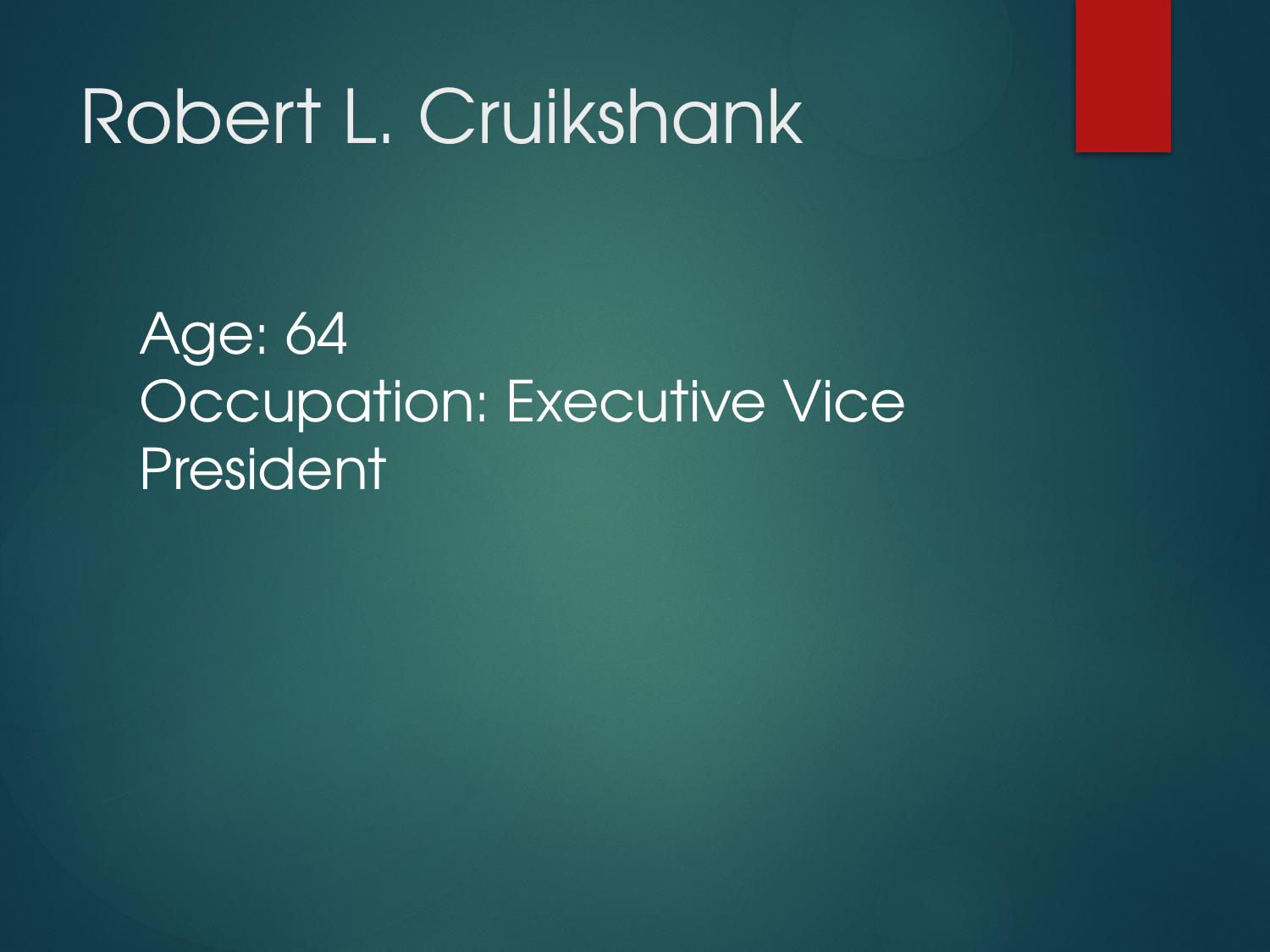

# Robert L. Cruikshank

Age: 64
Occupation: Executive Vice President